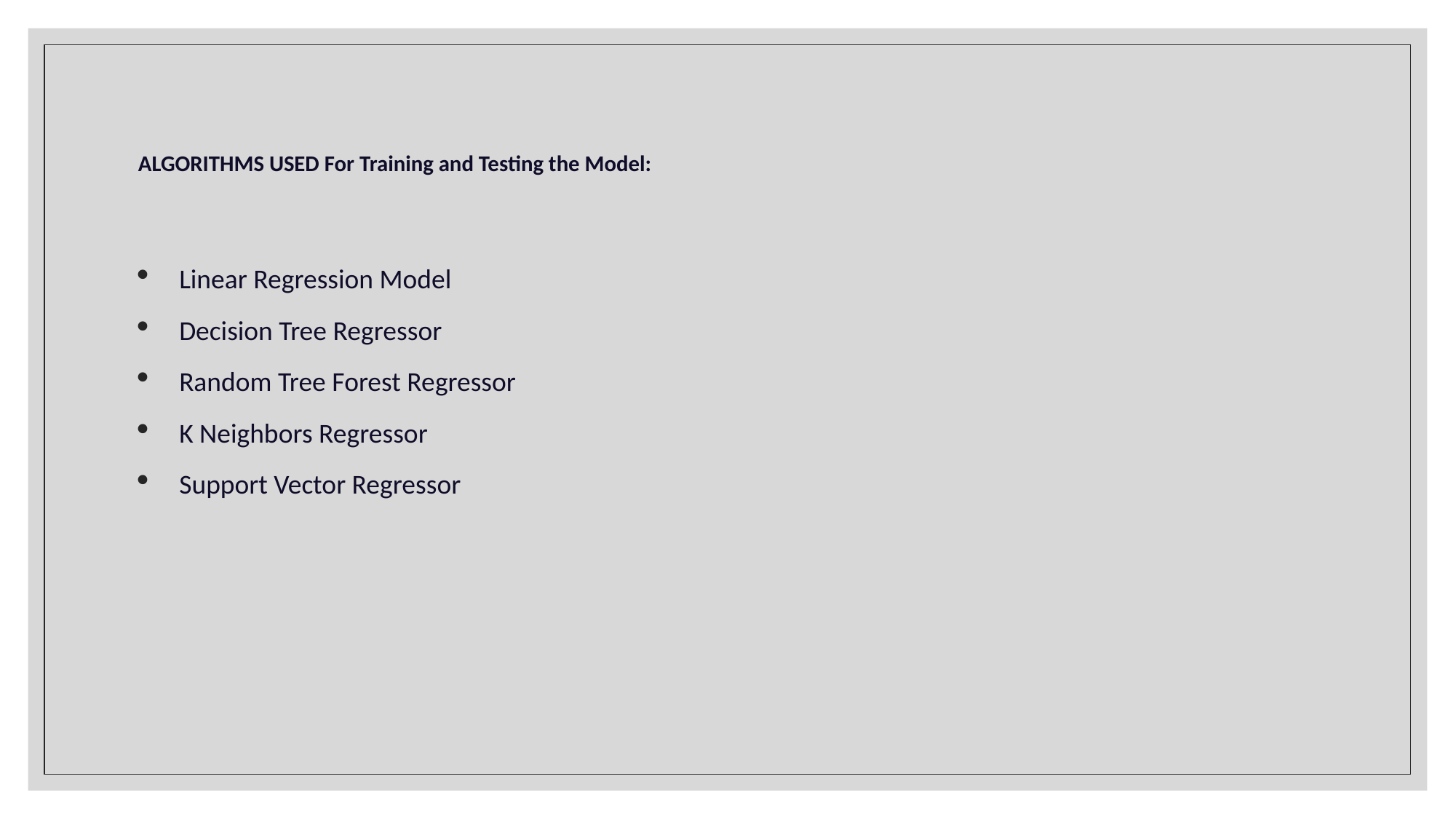

# ALGORITHMS USED For Training and Testing the Model:
Linear Regression Model
Decision Tree Regressor
Random Tree Forest Regressor
K Neighbors Regressor
Support Vector Regressor